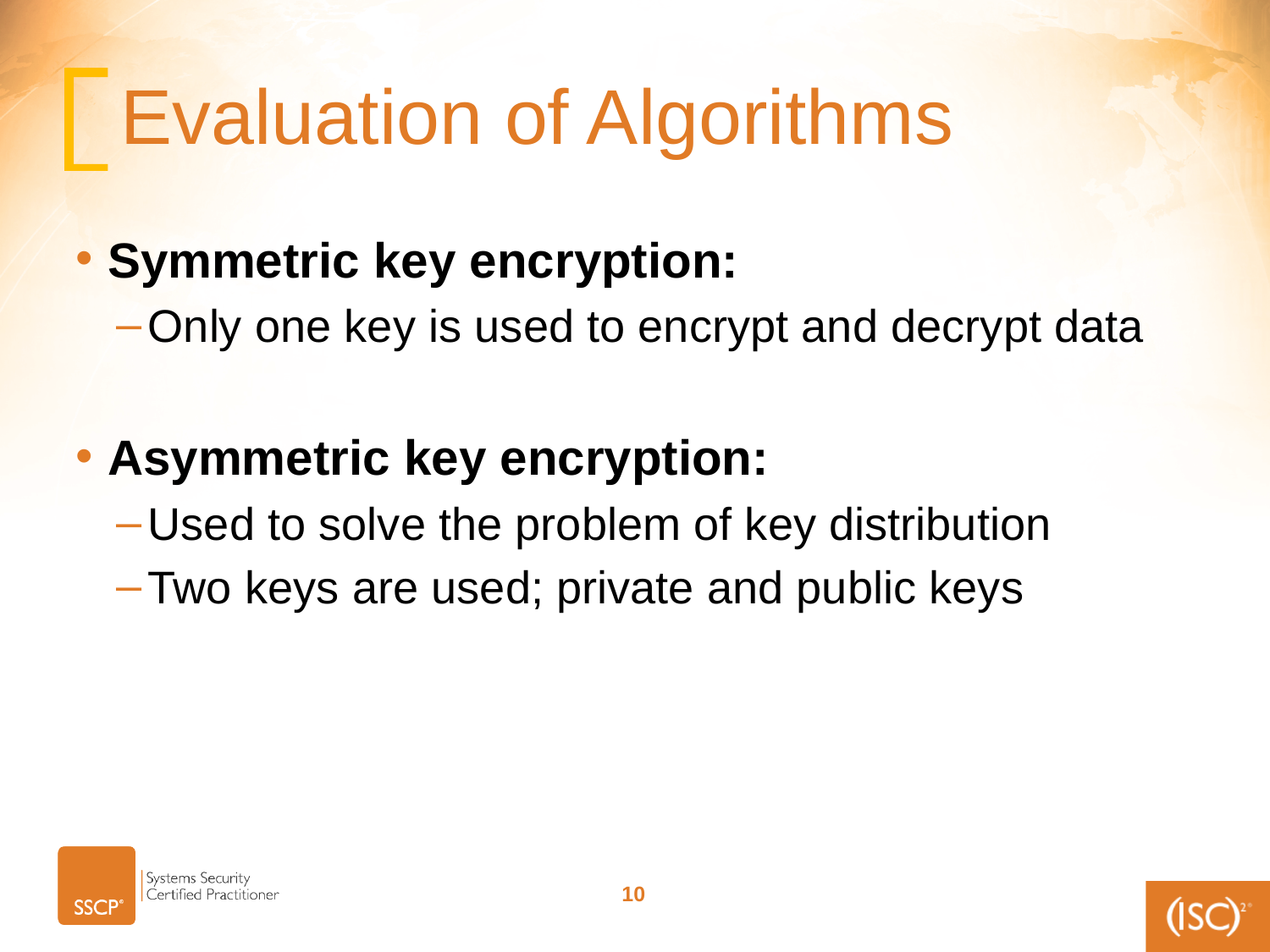

# Evaluation of Algorithms
Symmetric key encryption:
Only one key is used to encrypt and decrypt data

Asymmetric key encryption:
Used to solve the problem of key distribution
Two keys are used; private and public keys